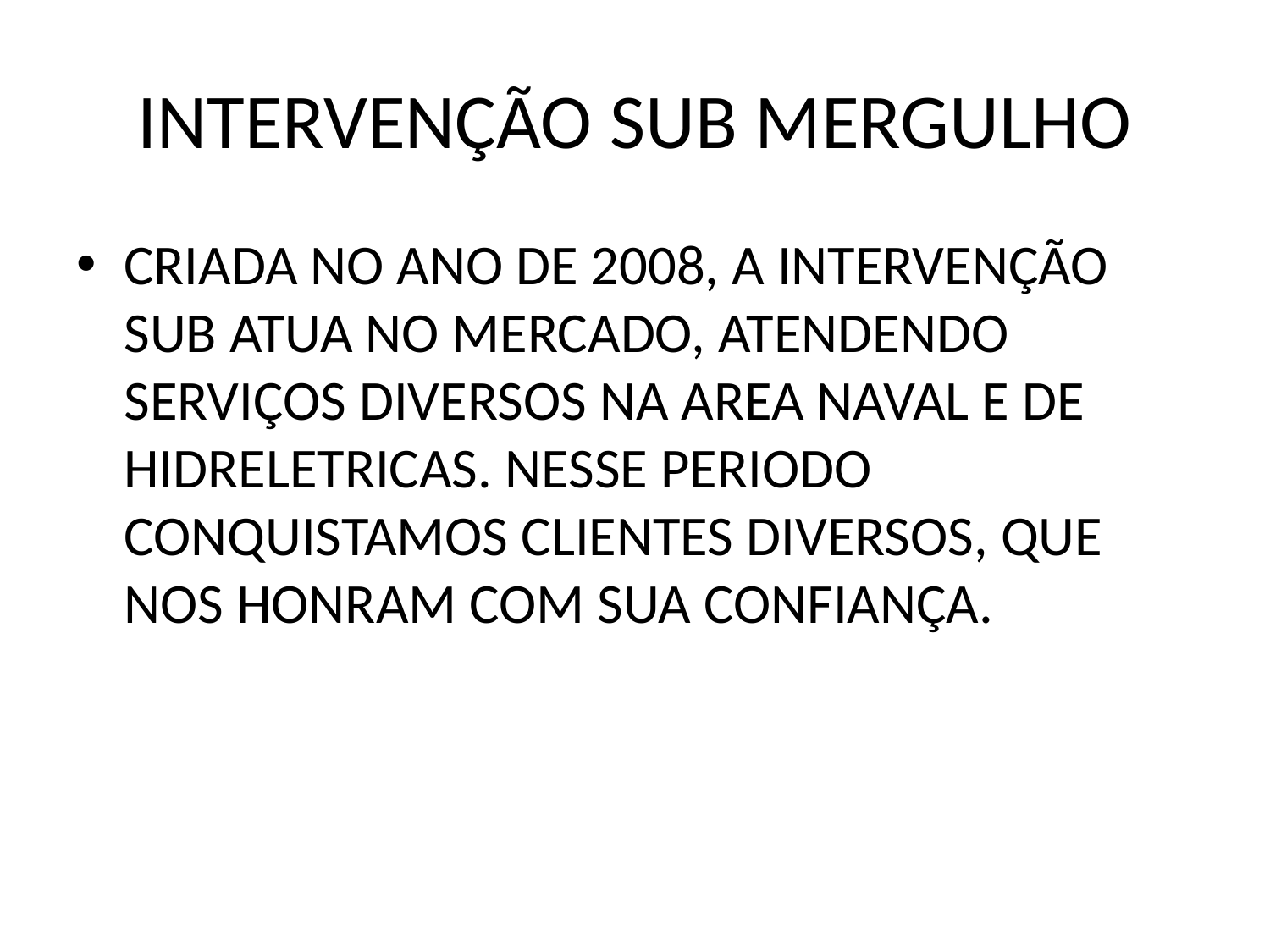

# INTERVENÇÃO SUB MERGULHO
CRIADA NO ANO DE 2008, A INTERVENÇÃO SUB ATUA NO MERCADO, ATENDENDO SERVIÇOS DIVERSOS NA AREA NAVAL E DE HIDRELETRICAS. NESSE PERIODO CONQUISTAMOS CLIENTES DIVERSOS, QUE NOS HONRAM COM SUA CONFIANÇA.